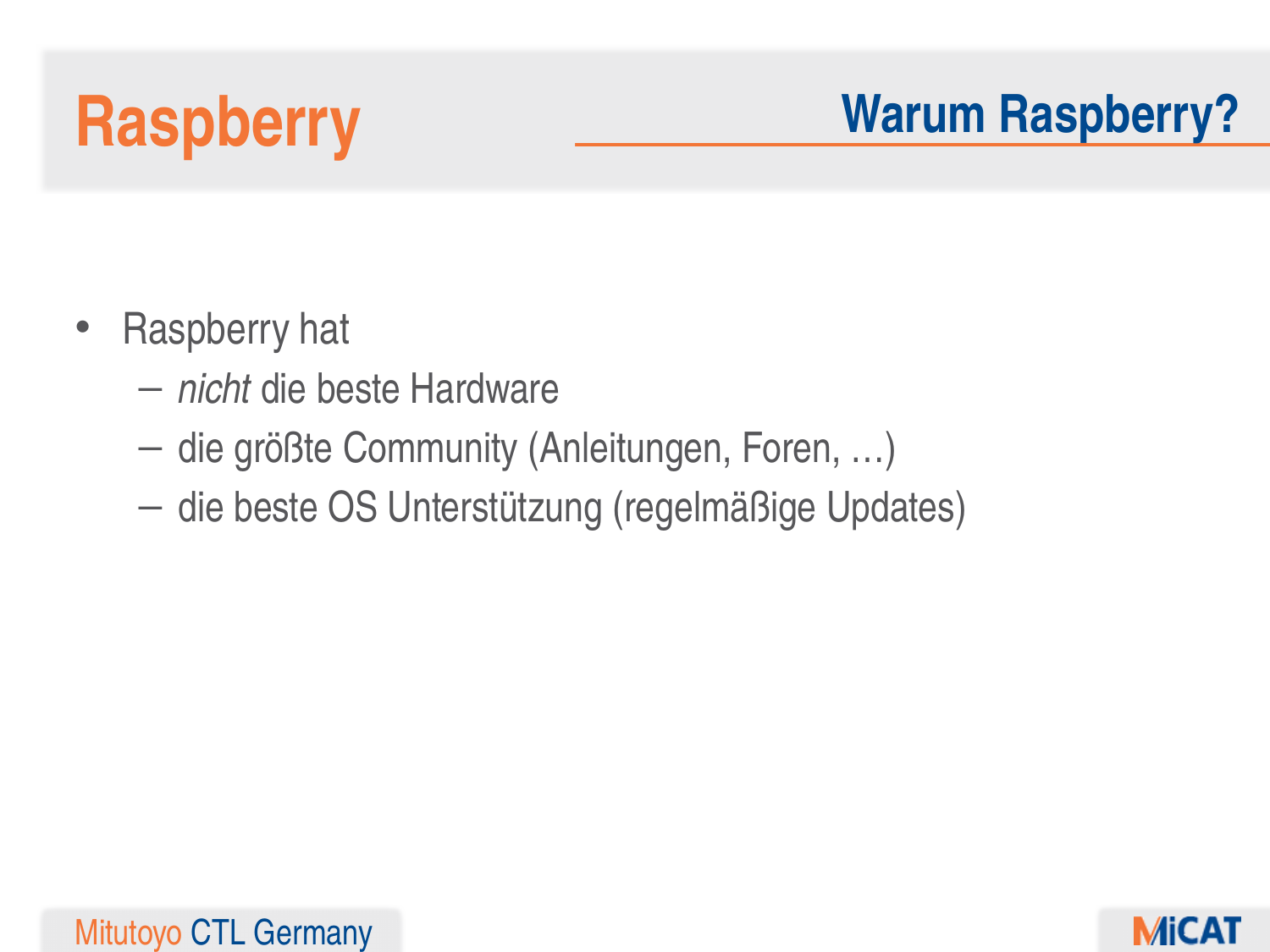

Raspberry
Warum Raspberry?

Raspberry hat
nicht die beste Hardware
die größte Community (Anleitungen, Foren, …)
die beste OS Unterstützung (regelmäßige Updates)